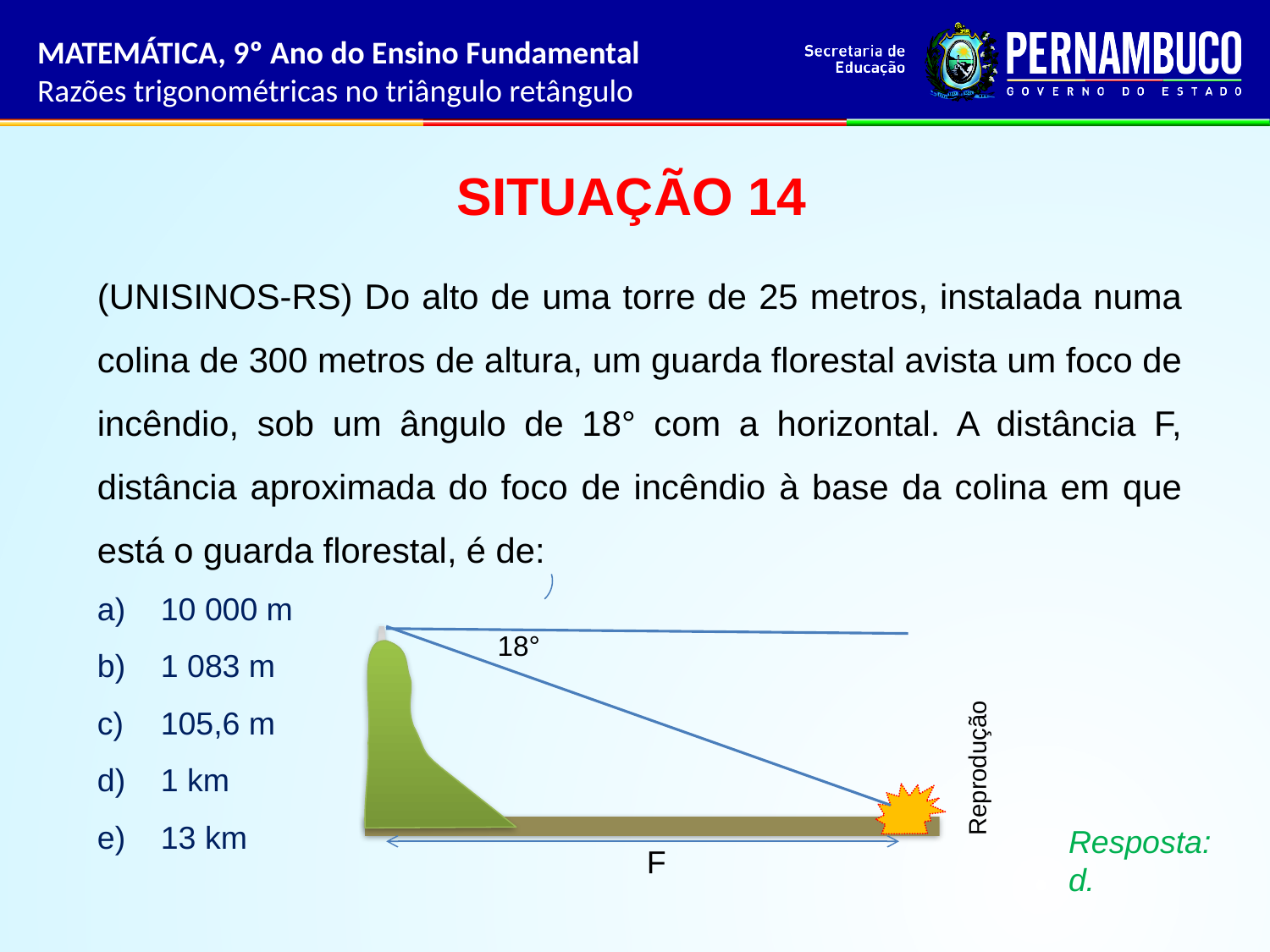

MATEMÁTICA, 9º Ano do Ensino Fundamental
Razões trigonométricas no triângulo retângulo
SITUAÇÃO 14
(UNISINOS-RS) Do alto de uma torre de 25 metros, instalada numa colina de 300 metros de altura, um guarda florestal avista um foco de incêndio, sob um ângulo de 18° com a horizontal. A distância F, distância aproximada do foco de incêndio à base da colina em que está o guarda florestal, é de:
10 000 m
1 083 m
105,6 m
1 km
13 km

18°

Reprodução

Resposta:
d.

F